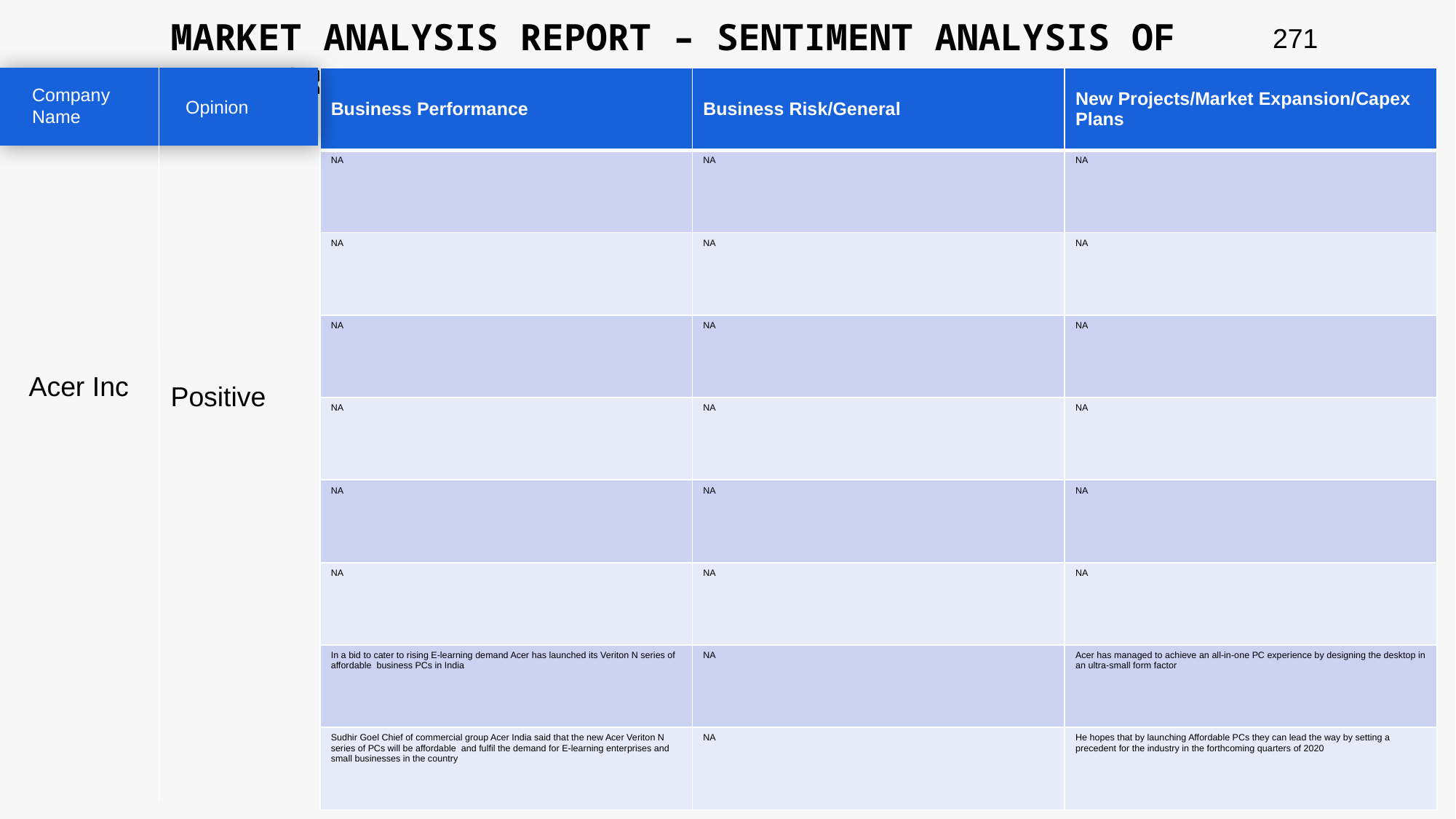

MARKET ANALYSIS REPORT – SENTIMENT ANALYSIS OF PEER GROUP
271

| Business Performance | Business Risk/General | New Projects/Market Expansion/Capex Plans |
| --- | --- | --- |
| NA | NA | NA |
| NA | NA | NA |
| NA | NA | NA |
| NA | NA | NA |
| NA | NA | NA |
| NA | NA | NA |
| In a bid to cater to rising E-learning demand Acer has launched its Veriton N series of affordable business PCs in India | NA | Acer has managed to achieve an all-in-one PC experience by designing the desktop in an ultra-small form factor |
| Sudhir Goel Chief of commercial group Acer India said that the new Acer Veriton N series of PCs will be affordable and fulfil the demand for E-learning enterprises and small businesses in the country | NA | He hopes that by launching Affordable PCs they can lead the way by setting a precedent for the industry in the forthcoming quarters of 2020 |
Company Name
Opinion
Acer Inc
Positive